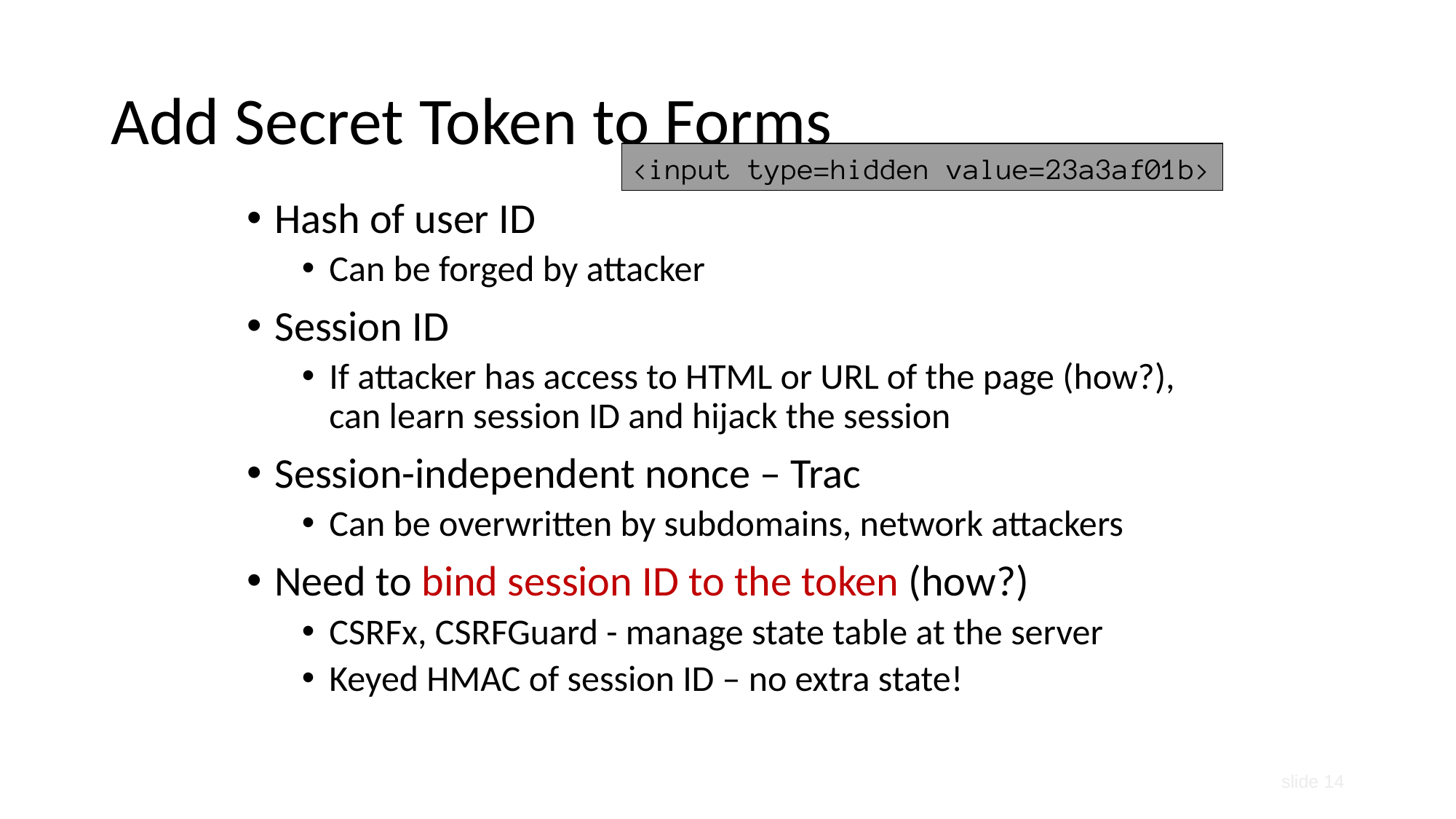

# Add Secret Token to Forms
<input type=hidden value=23a3af01b>
Hash of user ID
Can be forged by attacker
Session ID
If attacker has access to HTML or URL of the page (how?), can learn session ID and hijack the session
Session-independent nonce – Trac
Can be overwritten by subdomains, network attackers
Need to bind session ID to the token (how?)
CSRFx, CSRFGuard - manage state table at the server
Keyed HMAC of session ID – no extra state!

slide 14